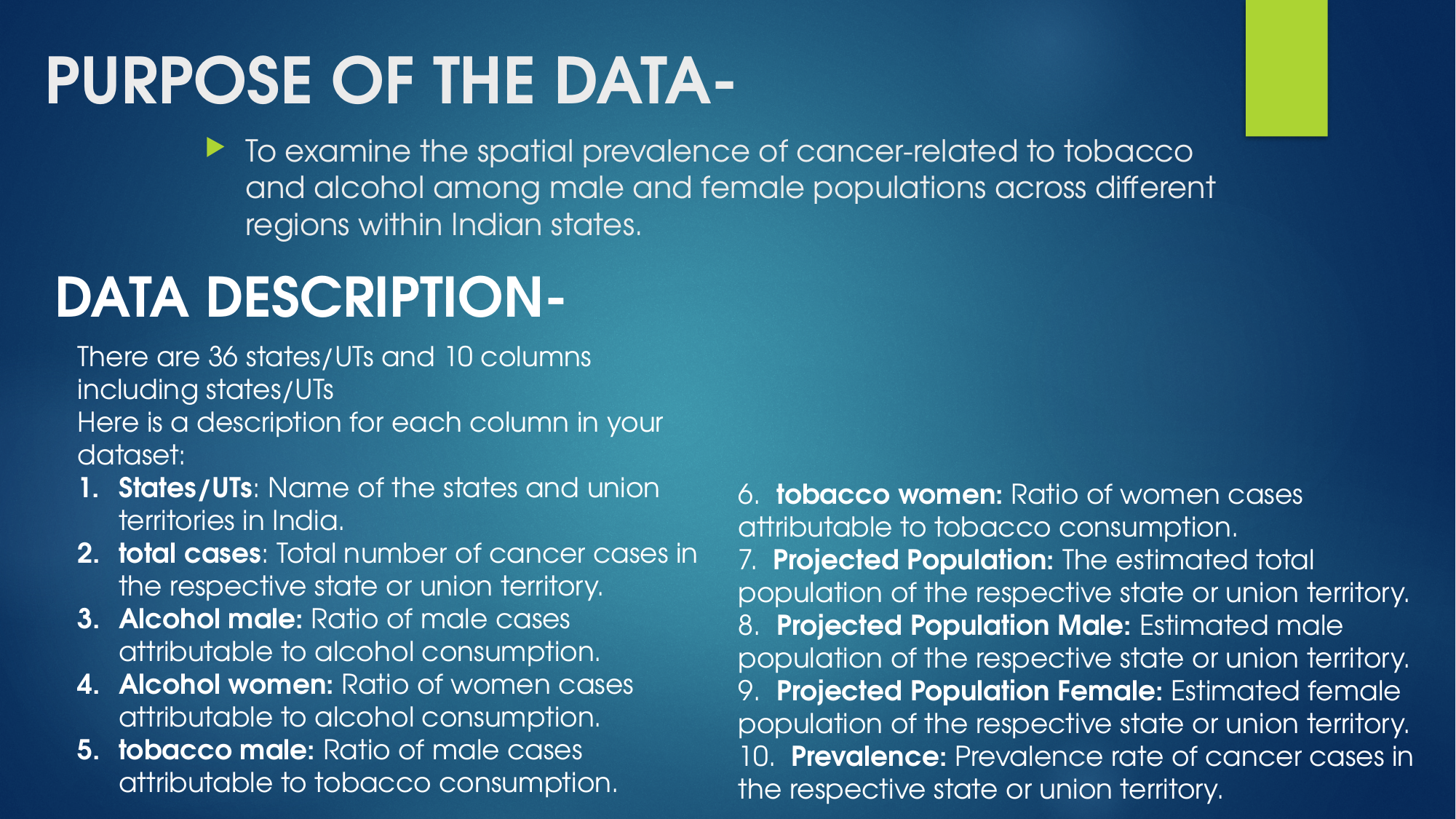

# PURPOSE OF THE DATA-
To examine the spatial prevalence of cancer-related to tobacco and alcohol among male and female populations across different regions within Indian states.
DATA DESCRIPTION-
There are 36 states/UTs and 10 columns including states/UTs
Here is a description for each column in your dataset:
States/UTs: Name of the states and union territories in India.
total cases: Total number of cancer cases in the respective state or union territory.
Alcohol male: Ratio of male cases attributable to alcohol consumption.
Alcohol women: Ratio of women cases attributable to alcohol consumption.
tobacco male: Ratio of male cases attributable to tobacco consumption.
6.  tobacco women: Ratio of women cases attributable to tobacco consumption.
7.  Projected Population: The estimated total population of the respective state or union territory. 8.  Projected Population Male: Estimated male population of the respective state or union territory. 9.  Projected Population Female: Estimated female population of the respective state or union territory.
10.  Prevalence: Prevalence rate of cancer cases in the respective state or union territory.